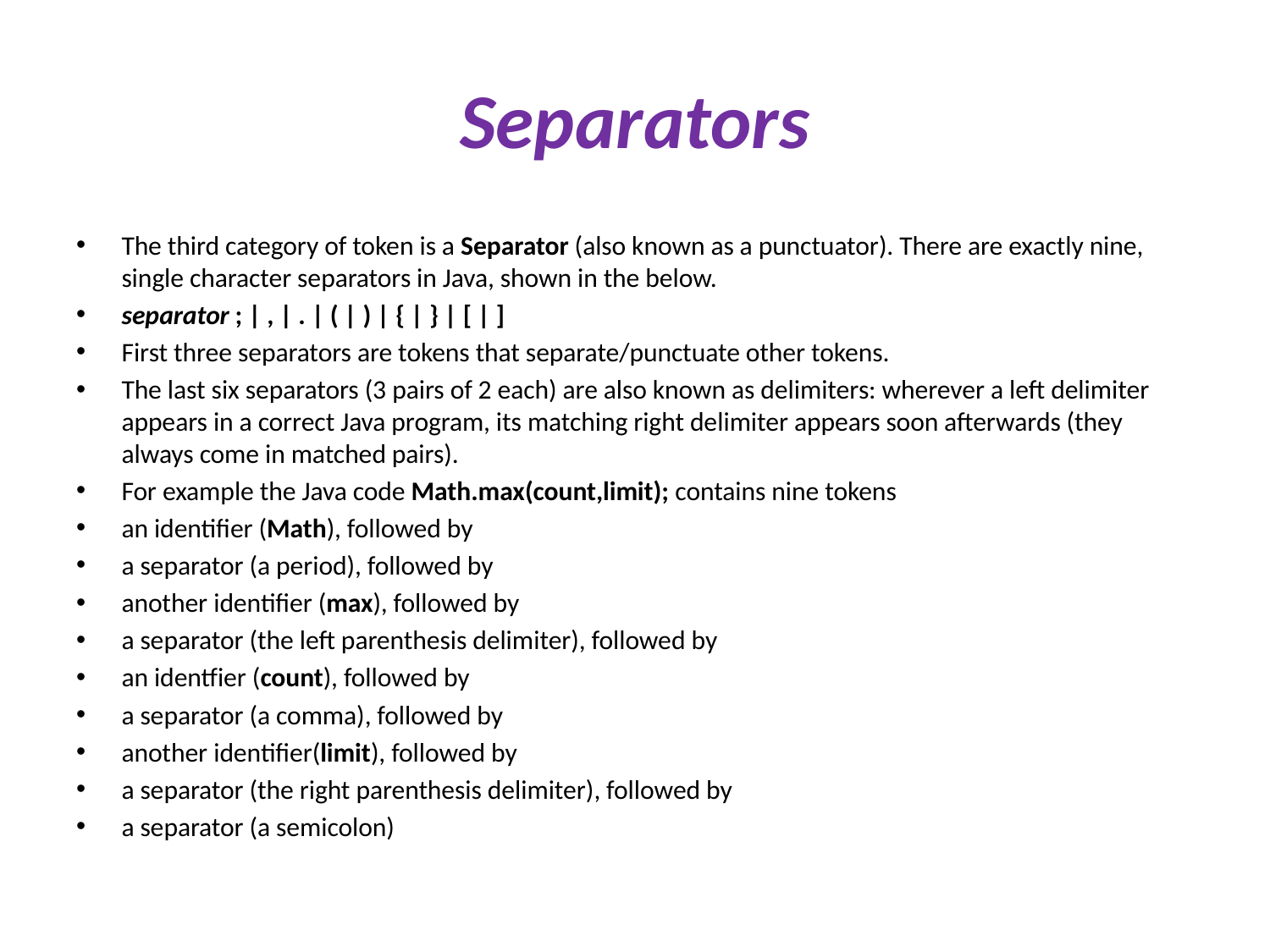

# Separators
The third category of token is a Separator (also known as a punctuator). There are exactly nine, single character separators in Java, shown in the below.
separator ; | , | . | ( | ) | { | } | [ | ]
First three separators are tokens that separate/punctuate other tokens.
The last six separators (3 pairs of 2 each) are also known as delimiters: wherever a left delimiter appears in a correct Java program, its matching right delimiter appears soon afterwards (they always come in matched pairs).
For example the Java code Math.max(count,limit); contains nine tokens
an identifier (Math), followed by
a separator (a period), followed by
another identifier (max), followed by
a separator (the left parenthesis delimiter), followed by
an identfier (count), followed by
a separator (a comma), followed by
another identifier(limit), followed by
a separator (the right parenthesis delimiter), followed by
a separator (a semicolon)